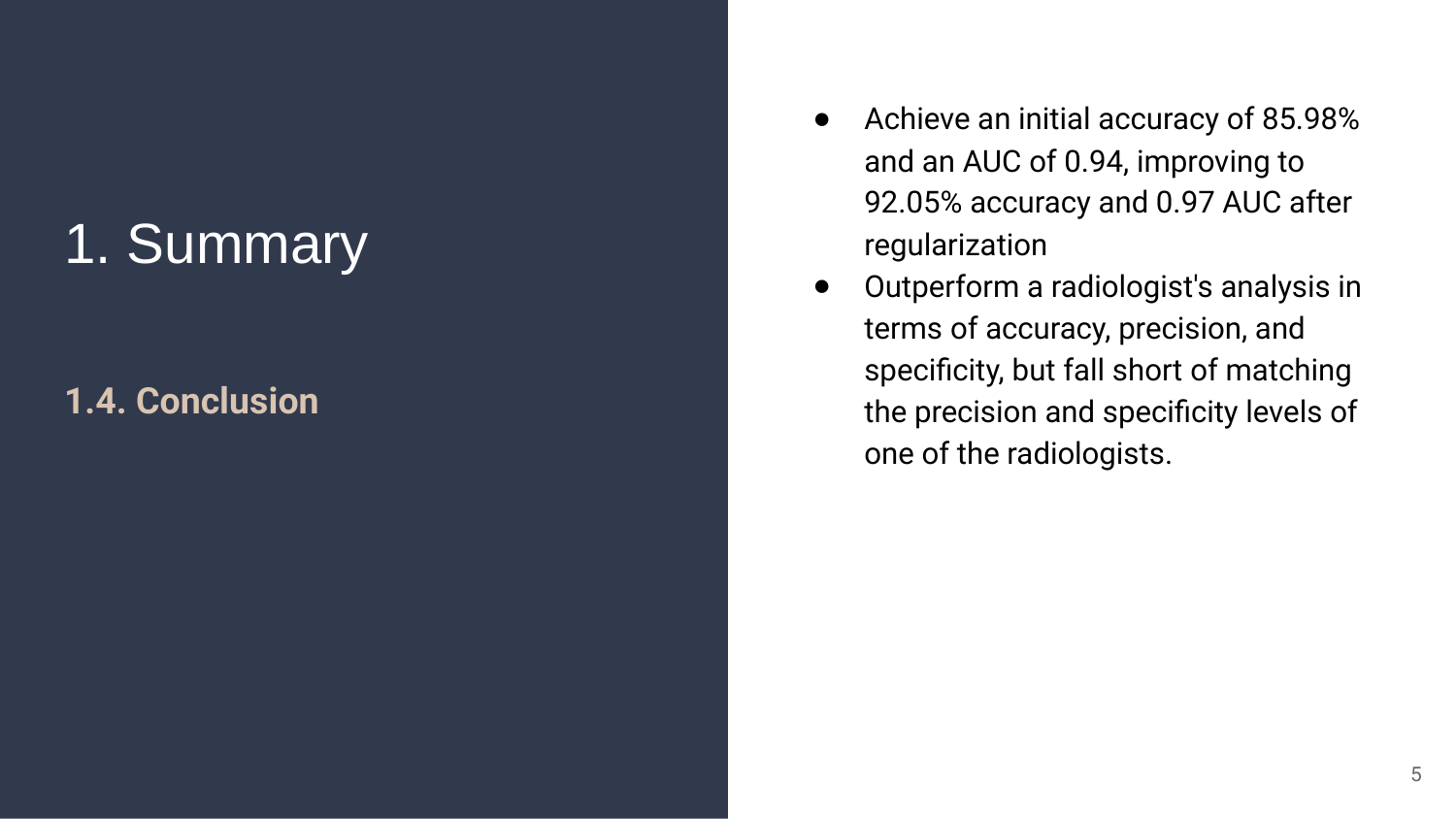

Achieve an initial accuracy of 85.98% and an AUC of 0.94, improving to 92.05% accuracy and 0.97 AUC after regularization
Outperform a radiologist's analysis in terms of accuracy, precision, and specificity, but fall short of matching the precision and specificity levels of one of the radiologists.

# 1. Summary
1.4. Conclusion
5